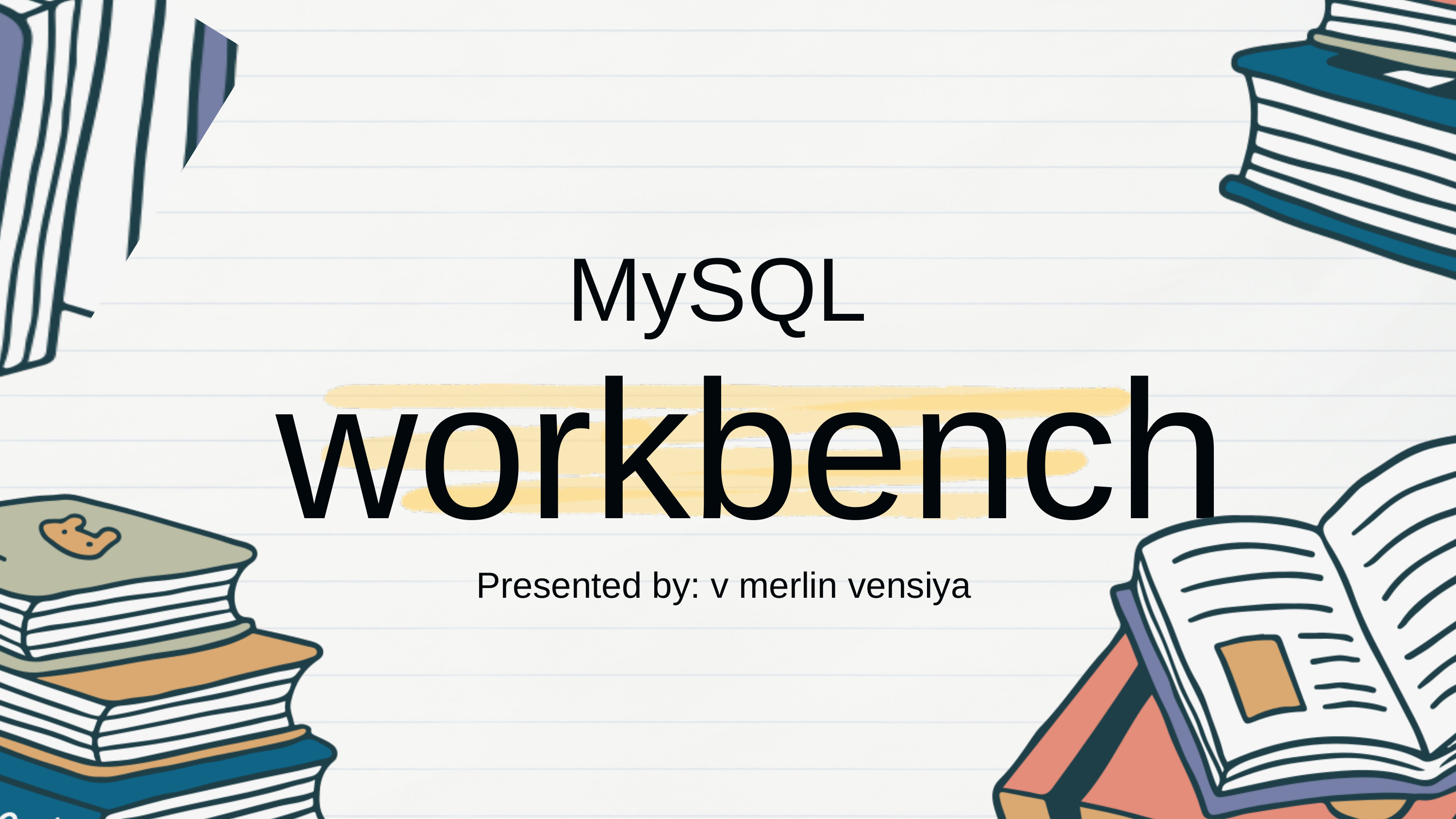

MySQL
workbench

Presented by: v merlin vensiya